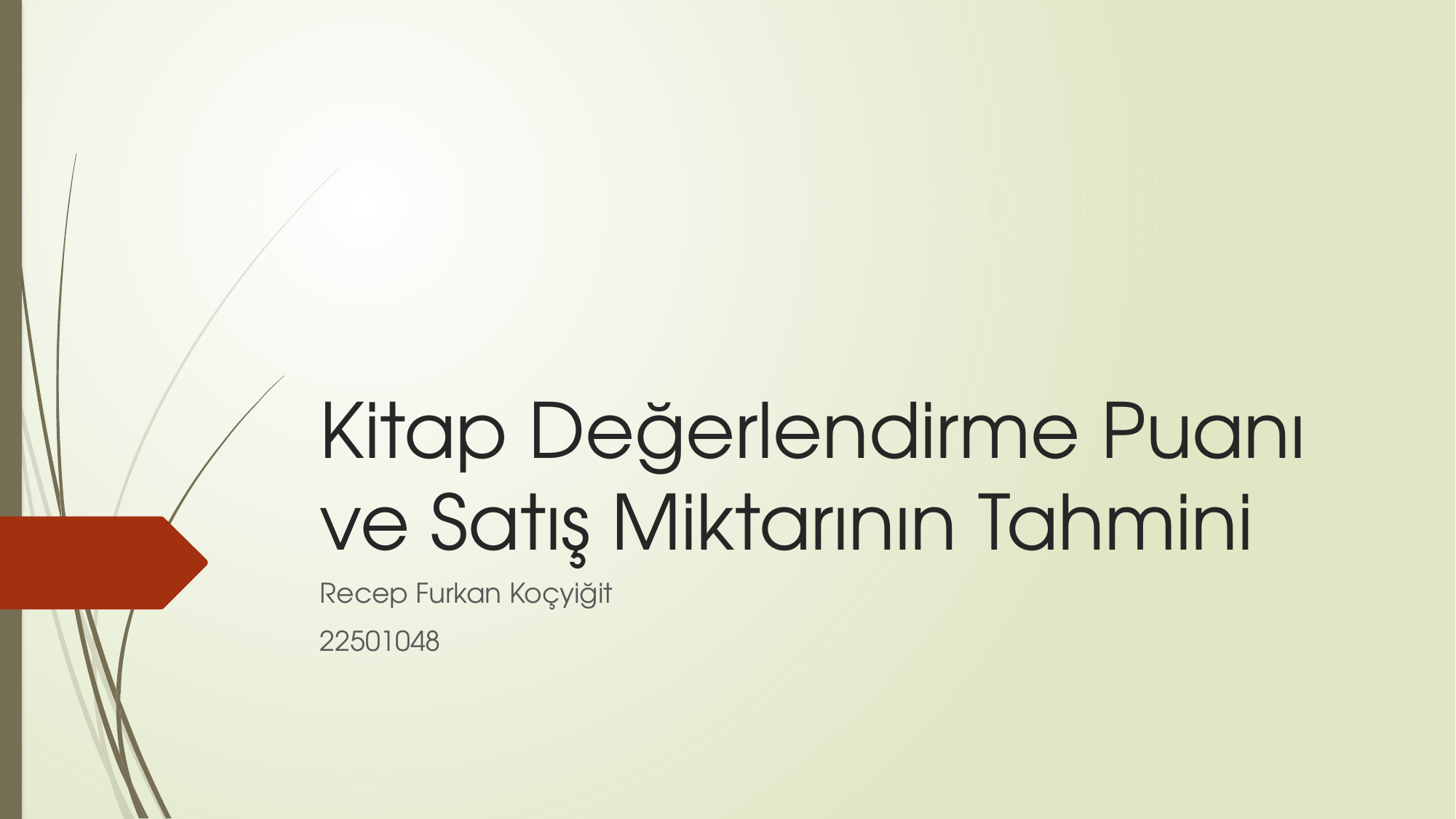

# Kitap Değerlendirme Puanı ve Satış Miktarının Tahmini
Recep Furkan Koçyiğit
22501048